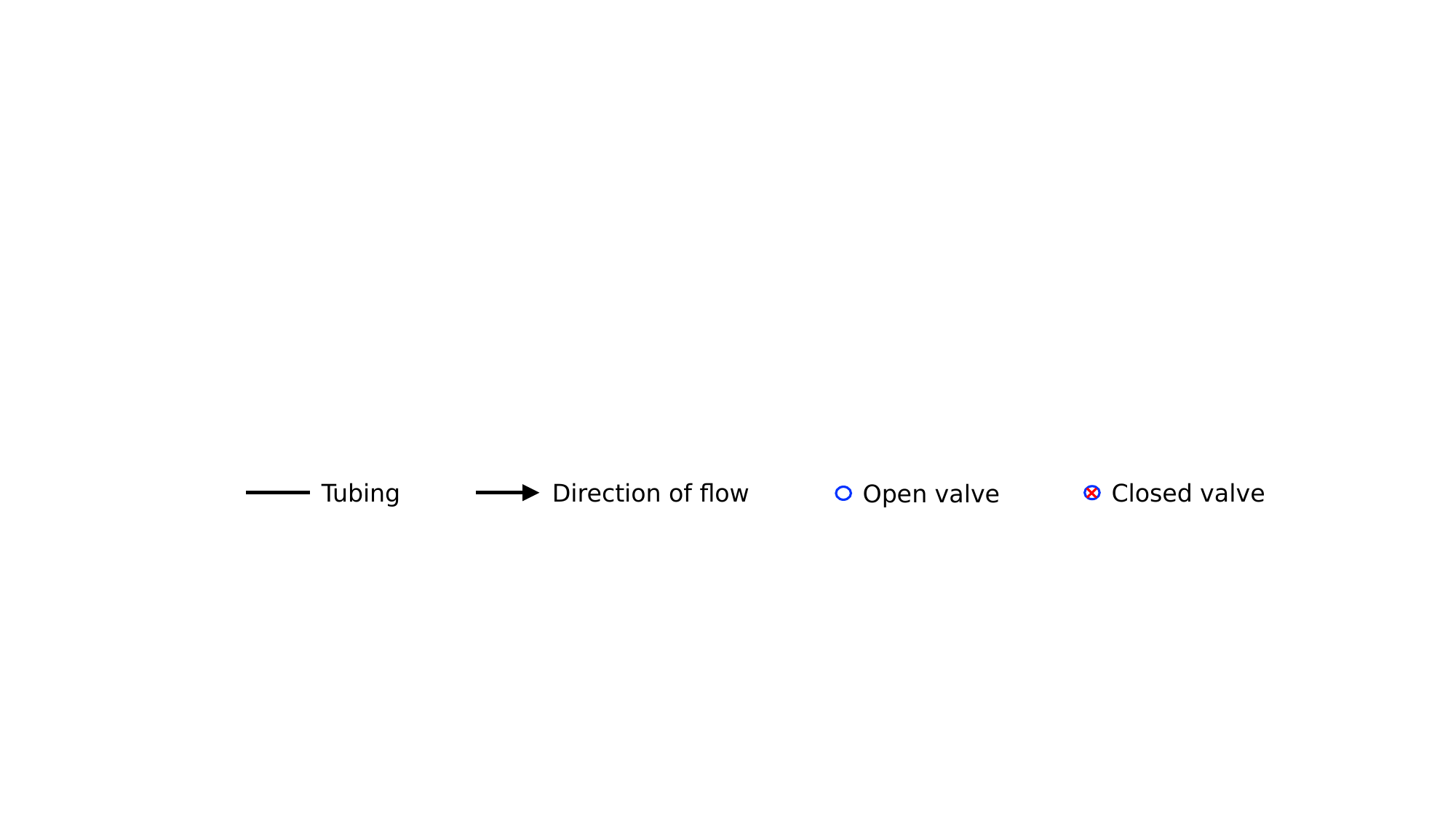

Tubing
Direction of flow
Closed valve
Open valve